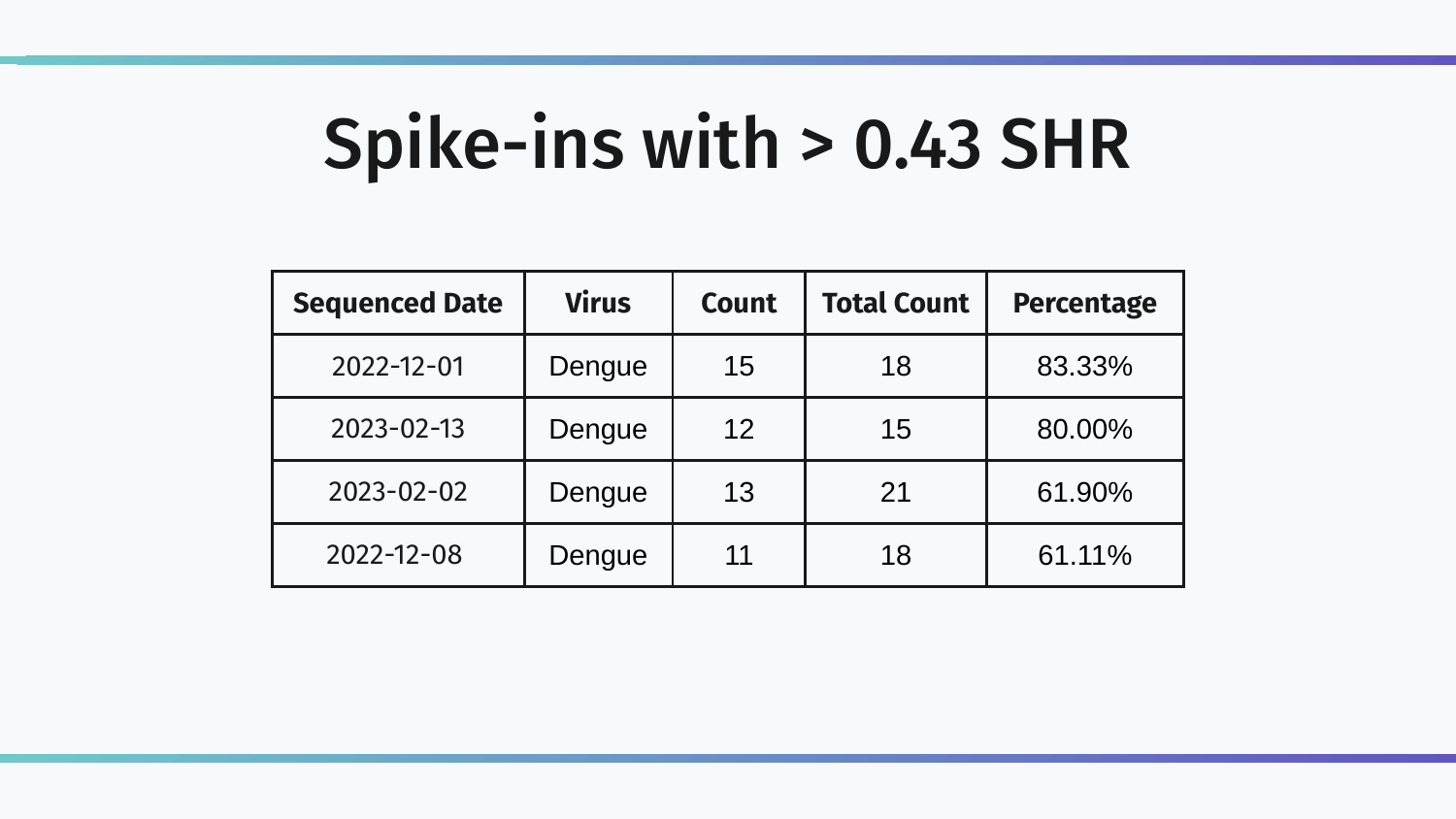

# Spike-ins with > 0.43 SHR
| Sequenced Date | Virus | Count | Total Count | Percentage |
| --- | --- | --- | --- | --- |
| 2022-12-01 | Dengue | 15 | 18 | 83.33% |
| 2023-02-13 | Dengue | 12 | 15 | 80.00% |
| 2023-02-02 | Dengue | 13 | 21 | 61.90% |
| 2022-12-08 | Dengue | 11 | 18 | 61.11% |